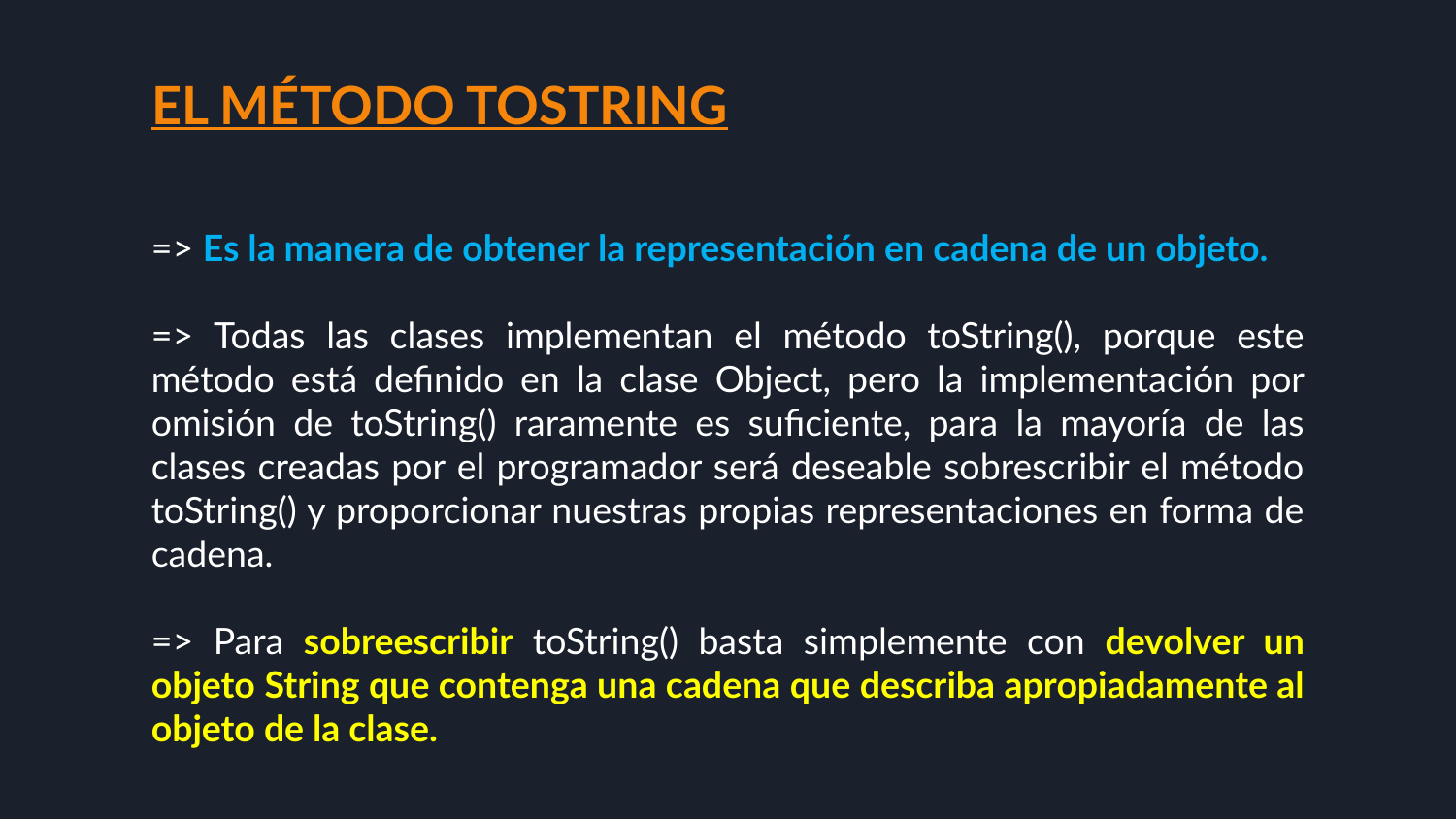

EL MÉTODO TOSTRING
=> Es la manera de obtener la representación en cadena de un objeto.

=> Todas las clases implementan el método toString(), porque este método está definido en la clase Object, pero la implementación por omisión de toString() raramente es suficiente, para la mayoría de las clases creadas por el programador será deseable sobrescribir el método toString() y proporcionar nuestras propias representaciones en forma de cadena.

=> Para sobreescribir toString() basta simplemente con devolver un objeto String que contenga una cadena que describa apropiadamente al objeto de la clase.